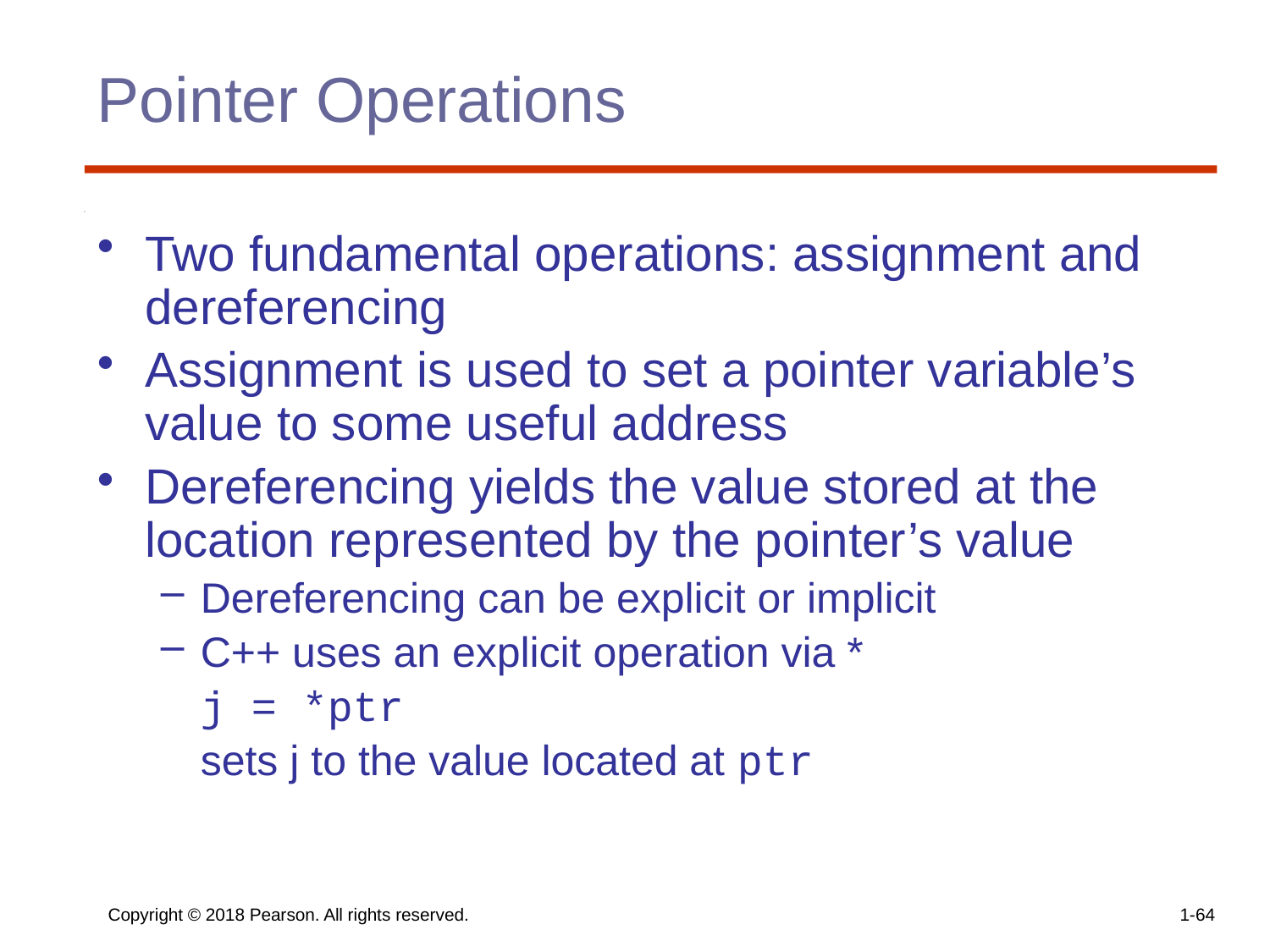

# Pointer Operations
Two fundamental operations: assignment and dereferencing
Assignment is used to set a pointer variable’s value to some useful address
Dereferencing yields the value stored at the location represented by the pointer’s value
Dereferencing can be explicit or implicit
C++ uses an explicit operation via *
	j = *ptr
	sets j to the value located at ptr
Copyright © 2018 Pearson. All rights reserved.
1-64